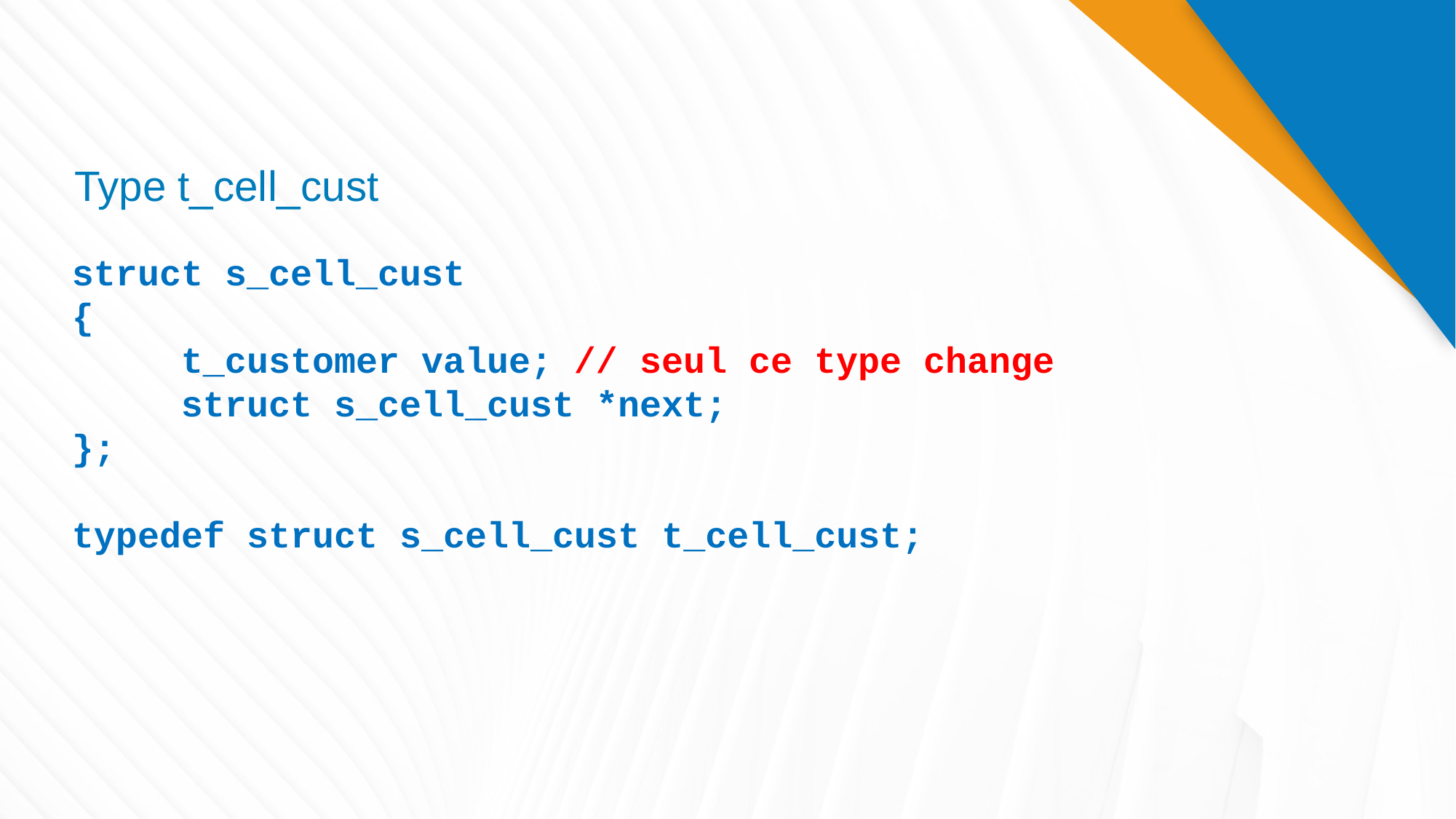

# Type t_cell_cust
struct s_cell_cust
{
	t_customer value; // seul ce type change
	struct s_cell_cust *next;
};

typedef struct s_cell_cust t_cell_cust;